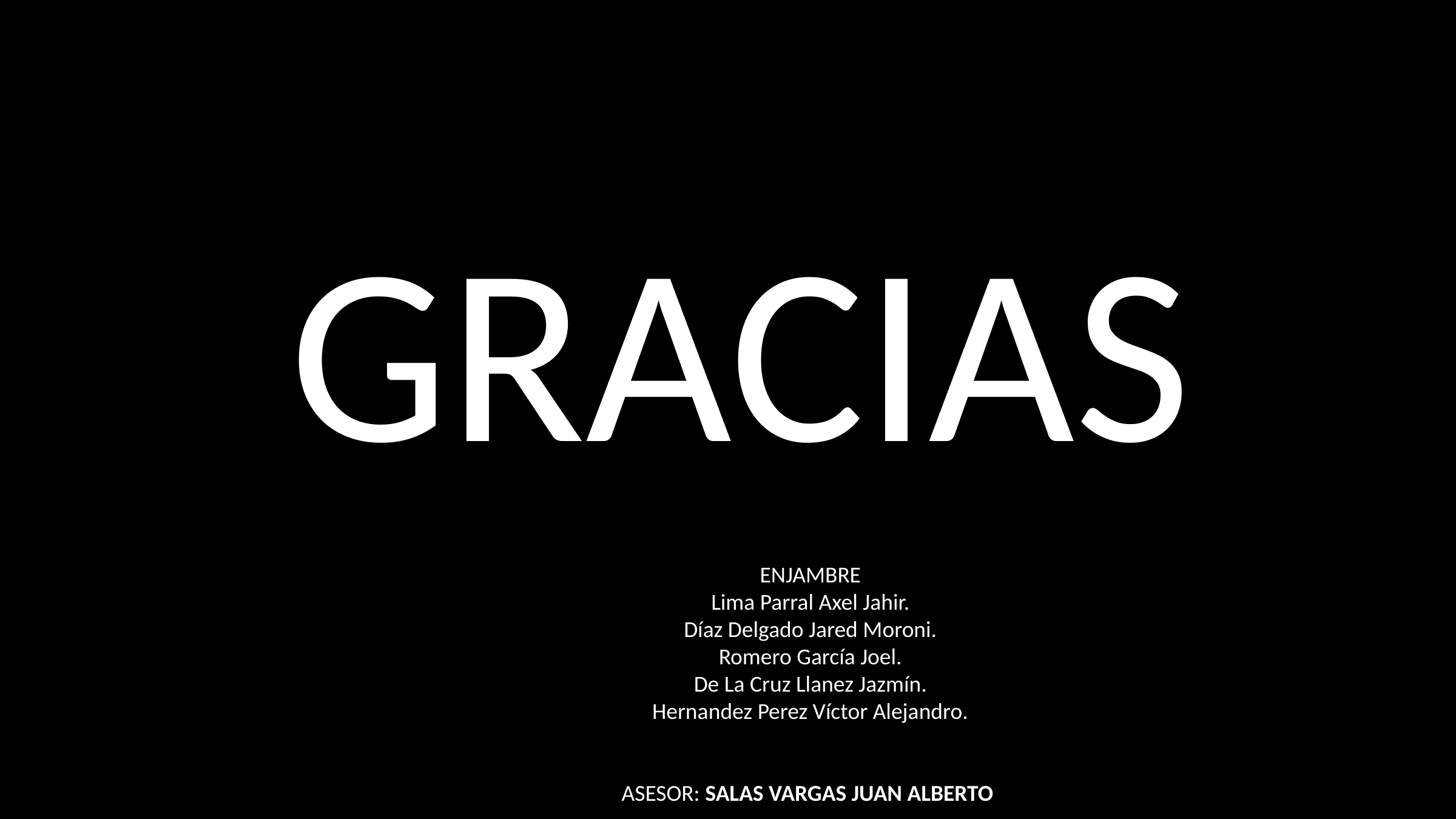

GRACIAS
ENJAMBRE
Lima Parral Axel Jahir.
Díaz Delgado Jared Moroni.
Romero García Joel.
De La Cruz Llanez Jazmín.
Hernandez Perez Víctor Alejandro.

ASESOR: SALAS VARGAS JUAN ALBERTO.